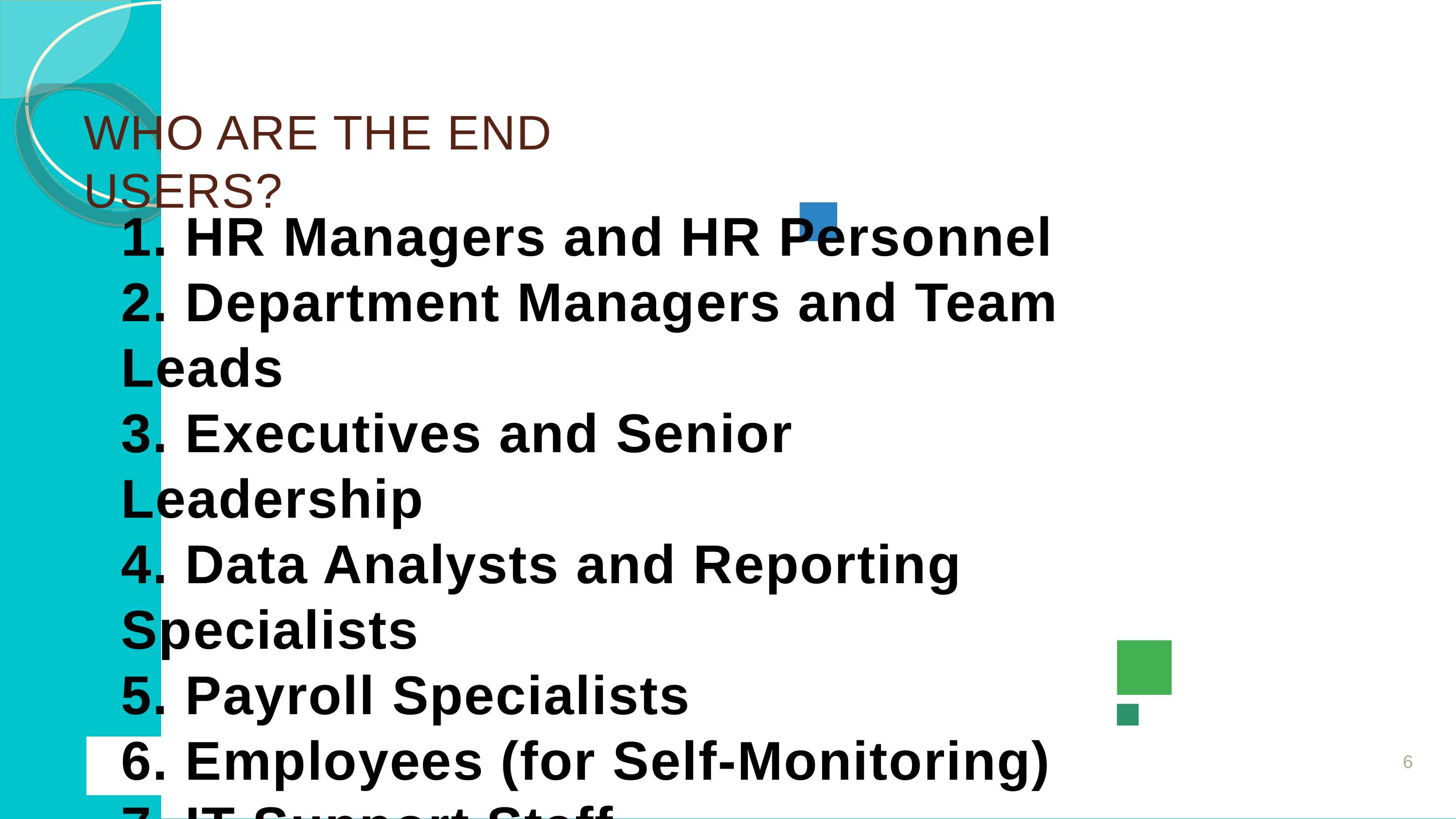

WHO ARE THE END USERS?
1. HR Managers and HR Personnel
2. Department Managers and Team Leads
3. Executives and Senior Leadership
4. Data Analysts and Reporting Specialists
5. Payroll Specialists
6. Employees (for Self-Monitoring)
7. IT Support Staff

6